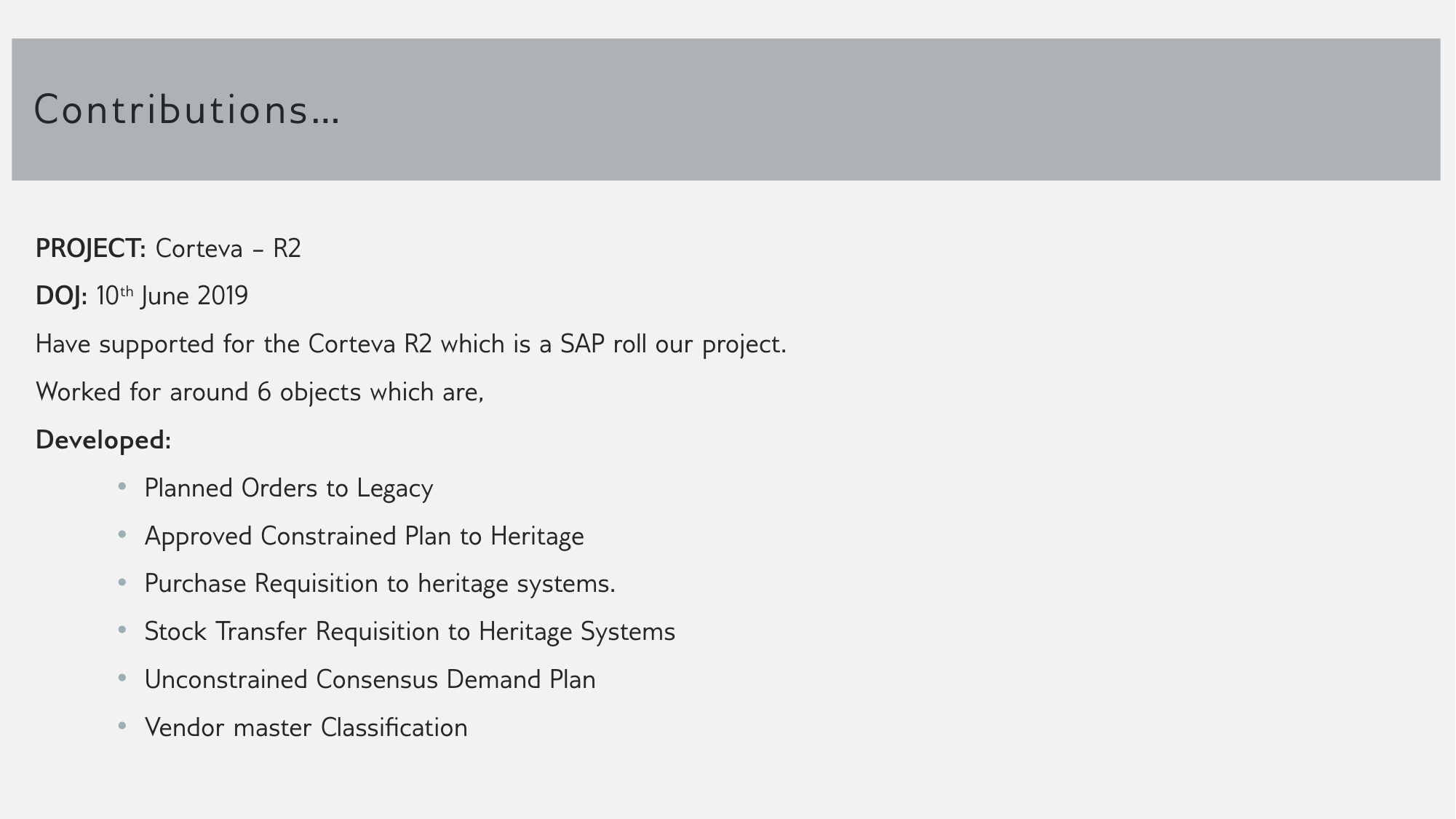

# Contributions…
PROJECT: Corteva – R2
DOJ: 10th June 2019
Have supported for the Corteva R2 which is a SAP roll our project.
Worked for around 6 objects which are,
Developed:
Planned Orders to Legacy
Approved Constrained Plan to Heritage
Purchase Requisition to heritage systems.
Stock Transfer Requisition to Heritage Systems
Unconstrained Consensus Demand Plan
Vendor master Classification